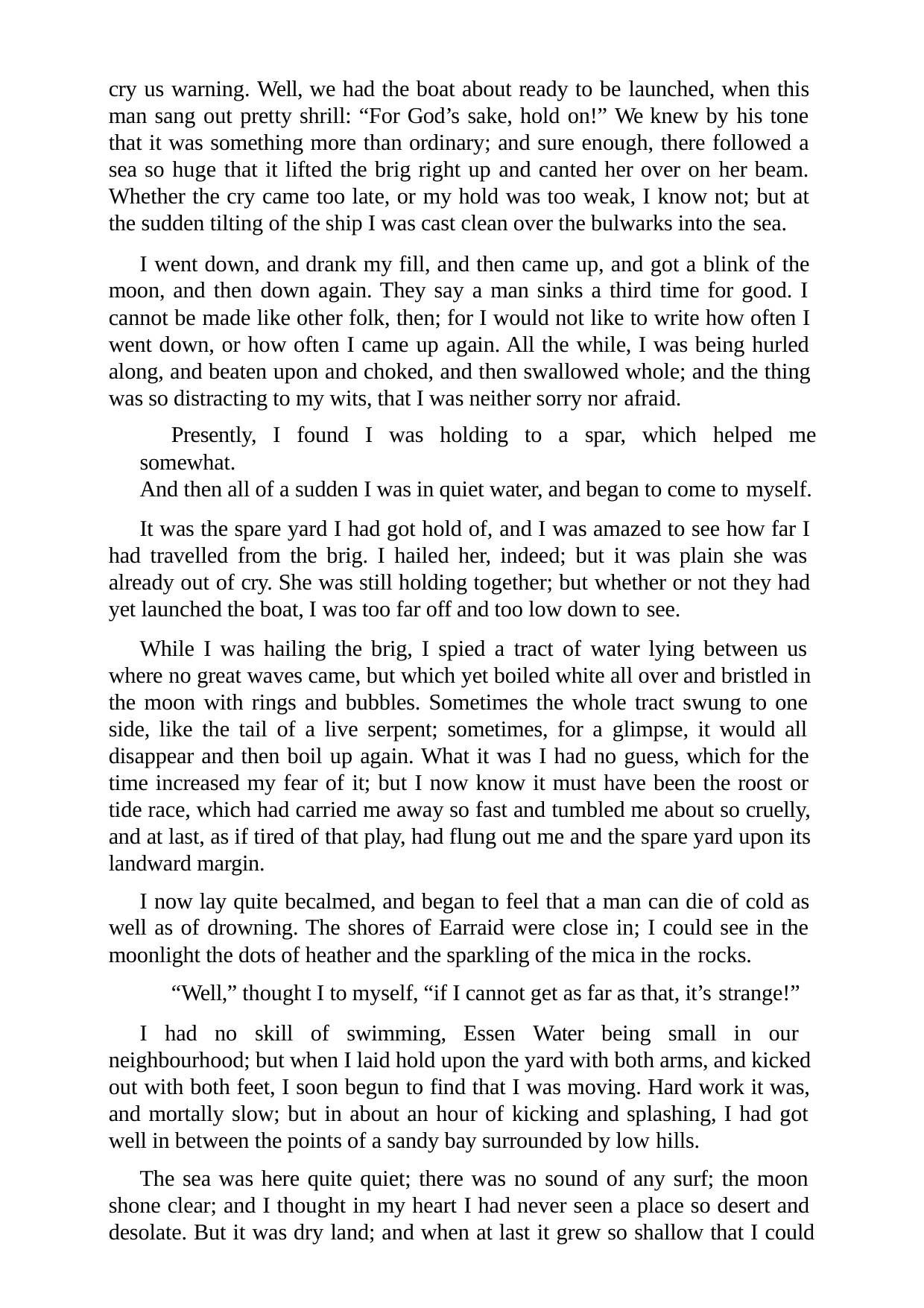

cry us warning. Well, we had the boat about ready to be launched, when this  man sang out pretty shrill: “For God’s sake, hold on!” We knew by his tone  that it was something more than ordinary; and sure enough, there followed a  sea so huge that it lifted the brig right up and canted her over on her beam.  Whether the cry came too late, or my hold was too weak, I know not; but at  the sudden tilting of the ship I was cast clean over the bulwarks into the sea.
I went down, and drank my fill, and then came up, and got a blink of the  moon, and then down again. They say a man sinks a third time for good. I  cannot be made like other folk, then; for I would not like to write how often I  went down, or how often I came up again. All the while, I was being hurled  along, and beaten upon and choked, and then swallowed whole; and the thing  was so distracting to my wits, that I was neither sorry nor afraid.
Presently, I found I was holding to a spar, which helped me somewhat.
And then all of a sudden I was in quiet water, and began to come to myself.
It was the spare yard I had got hold of, and I was amazed to see how far I  had travelled from the brig. I hailed her, indeed; but it was plain she was  already out of cry. She was still holding together; but whether or not they had  yet launched the boat, I was too far off and too low down to see.
While I was hailing the brig, I spied a tract of water lying between us  where no great waves came, but which yet boiled white all over and bristled in  the moon with rings and bubbles. Sometimes the whole tract swung to one  side, like the tail of a live serpent; sometimes, for a glimpse, it would all  disappear and then boil up again. What it was I had no guess, which for the  time increased my fear of it; but I now know it must have been the roost or  tide race, which had carried me away so fast and tumbled me about so cruelly,  and at last, as if tired of that play, had flung out me and the spare yard upon its  landward margin.
I now lay quite becalmed, and began to feel that a man can die of cold as  well as of drowning. The shores of Earraid were close in; I could see in the  moonlight the dots of heather and the sparkling of the mica in the rocks.
“Well,” thought I to myself, “if I cannot get as far as that, it’s strange!”
I had no skill of swimming, Essen Water being small in our  neighbourhood; but when I laid hold upon the yard with both arms, and kicked  out with both feet, I soon begun to find that I was moving. Hard work it was,  and mortally slow; but in about an hour of kicking and splashing, I had got  well in between the points of a sandy bay surrounded by low hills.
The sea was here quite quiet; there was no sound of any surf; the moon  shone clear; and I thought in my heart I had never seen a place so desert and  desolate. But it was dry land; and when at last it grew so shallow that I could